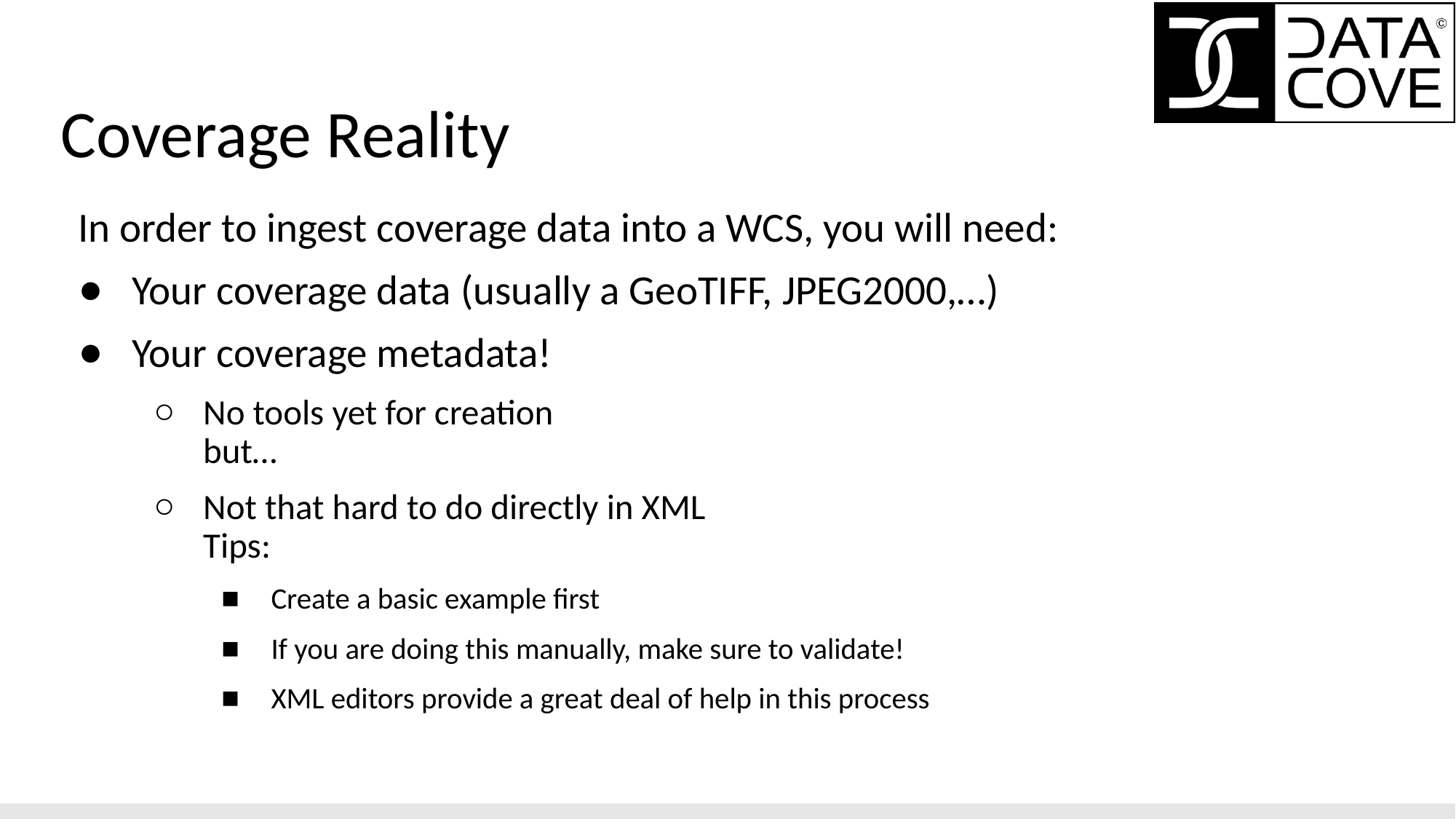

# Coverage Reality
In order to ingest coverage data into a WCS, you will need:
Your coverage data (usually a GeoTIFF, JPEG2000,…)
Your coverage metadata!
No tools yet for creation
but…
Not that hard to do directly in XML
Tips:
Create a basic example first
If you are doing this manually, make sure to validate!
XML editors provide a great deal of help in this process